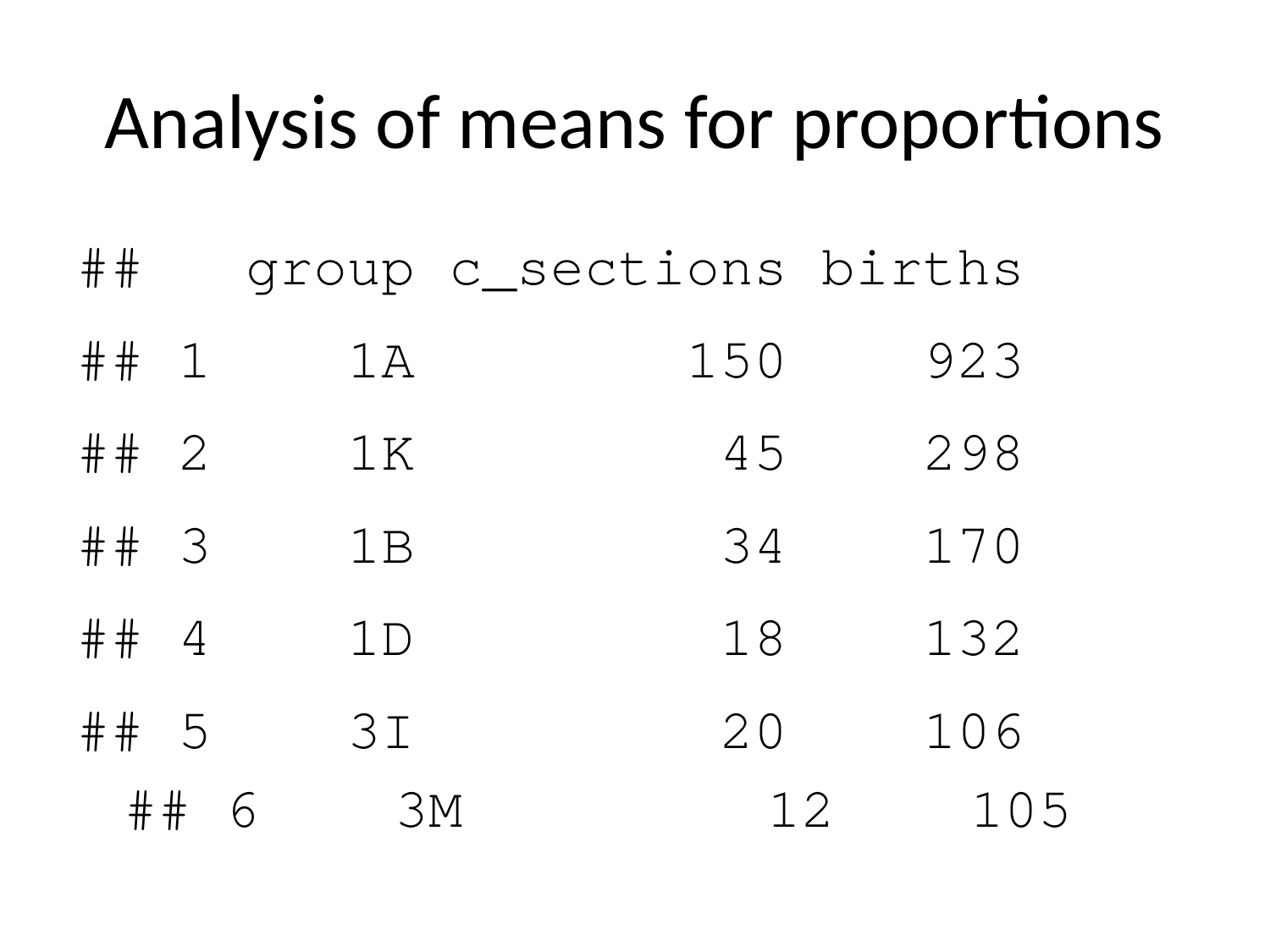

# Analysis of means for proportions
##   group c_sections births
## 1    1A        150    923
## 2    1K         45    298
## 3    1B         34    170
## 4    1D         18    132
## 5    3I         20    106
## 6    3M         12    105